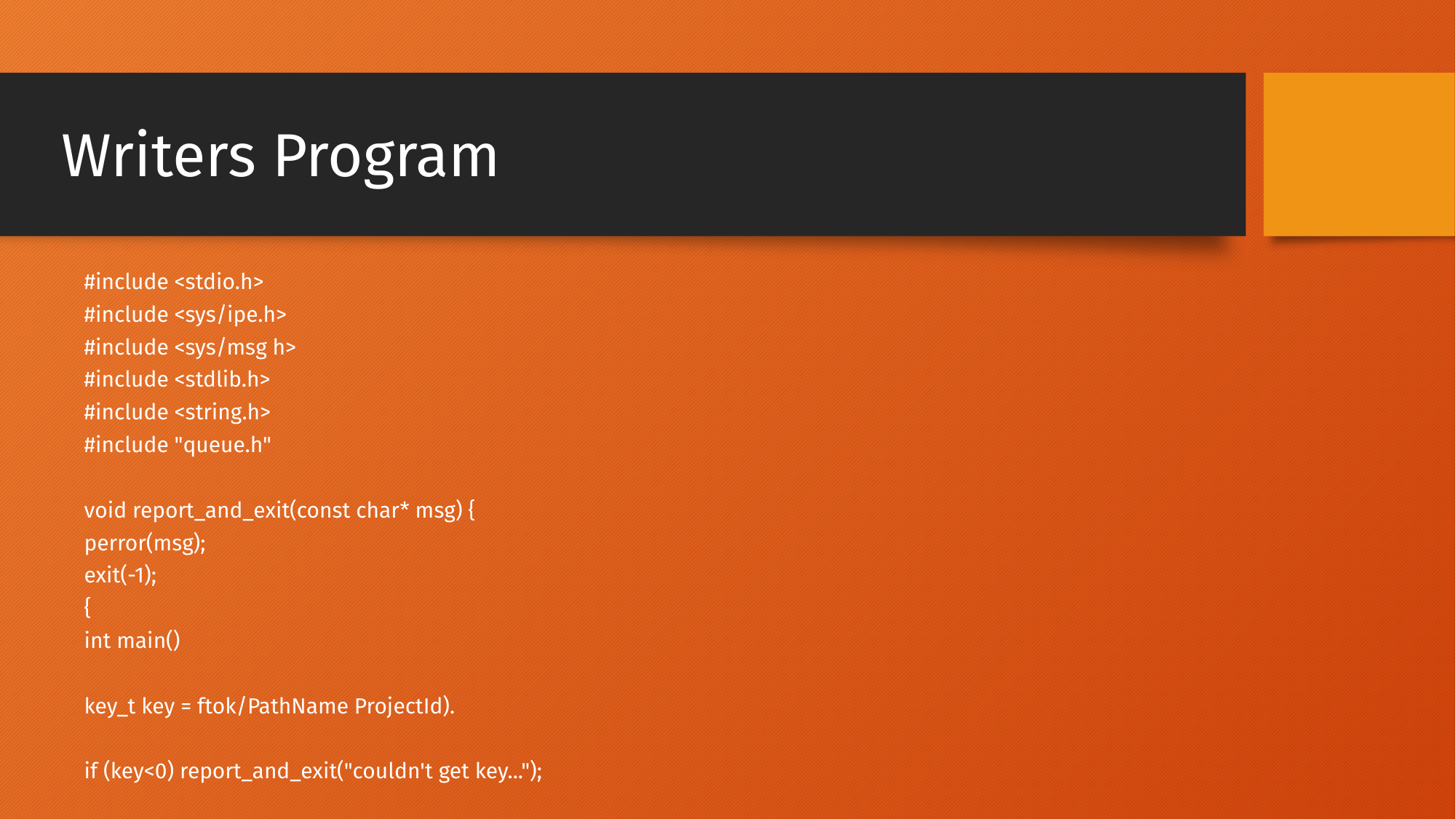

# Writers Program
#include <stdio.h>
#include <sys/ipe.h>
#include <sys/msg h>
#include <stdlib.h>
#include <string.h>
#include "queue.h"

void report_and_exit(const char* msg) {
perror(msg);
exit(-1);
{
int main()

key_t key = ftok/PathName ProjectId).

if (key<0) report_and_exit("couldn't get key...");